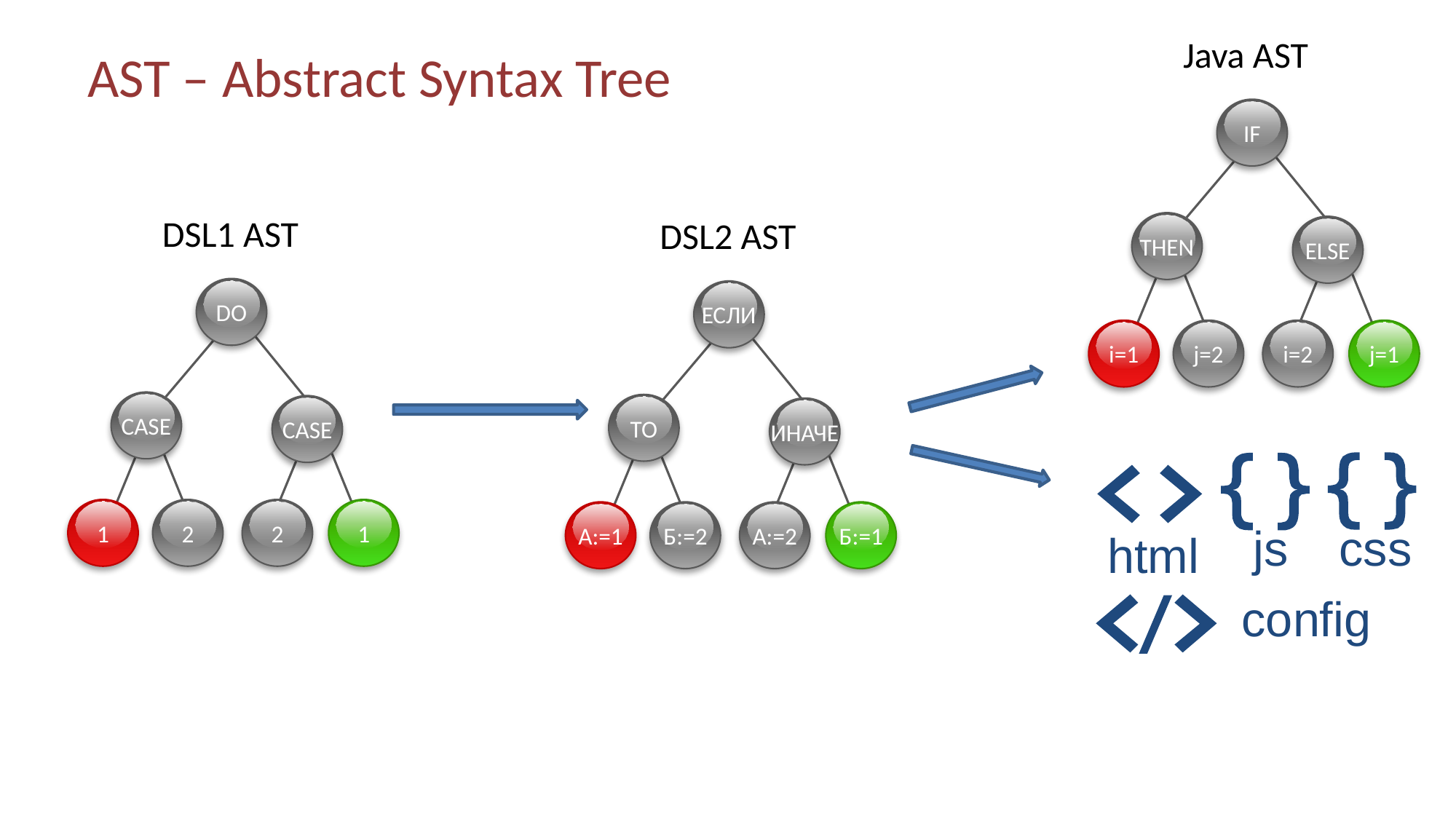

Java AST
# AST – Abstract Syntax Tree

IF
DSL1 AST
DSL2 AST

THEN

ELSE

DO

ЕСЛИ

i=1

j=2

i=2

j=1

CASE

ТО

CASE

ИНАЧЕ

1

2

2

1

А:=1

Б:=2

А:=2

Б:=1
js
css
html
config